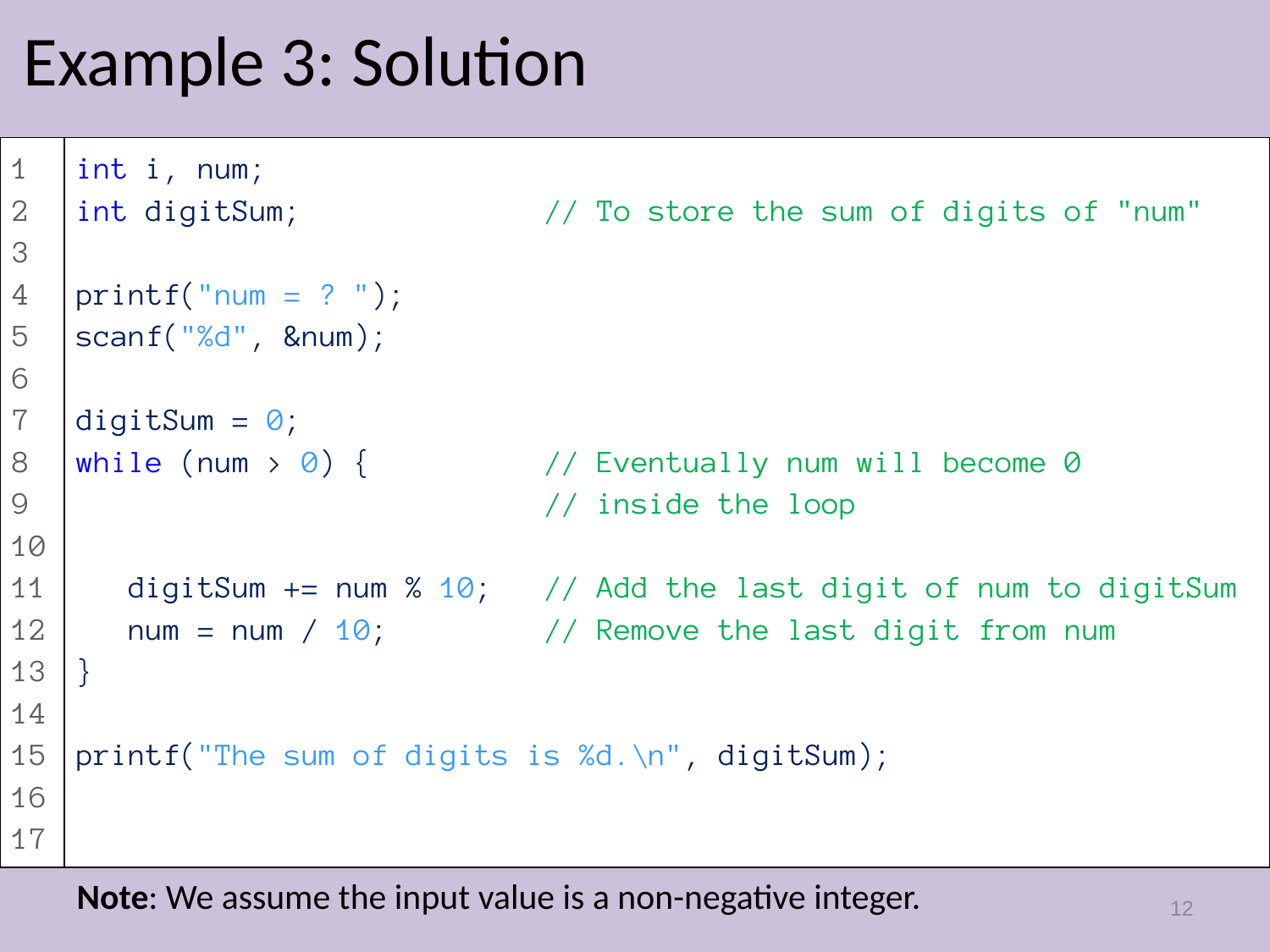

# Example 3: Solution
1
2
3
4
5
6
7
8
9
10
11
12
13
14
15
16
17
int i, num;
int digitSum;              // To store the sum of digits of "num"

printf("num = ? ");
scanf("%d", &num);

digitSum = 0;
while (num > 0) {          // Eventually num will become 0
                           // inside the loop

   digitSum += num % 10;   // Add the last digit of num to digitSum
   num = num / 10;         // Remove the last digit from num
}

printf("The sum of digits is %d.\n", digitSum);
Note: We assume the input value is a non-negative integer.
12